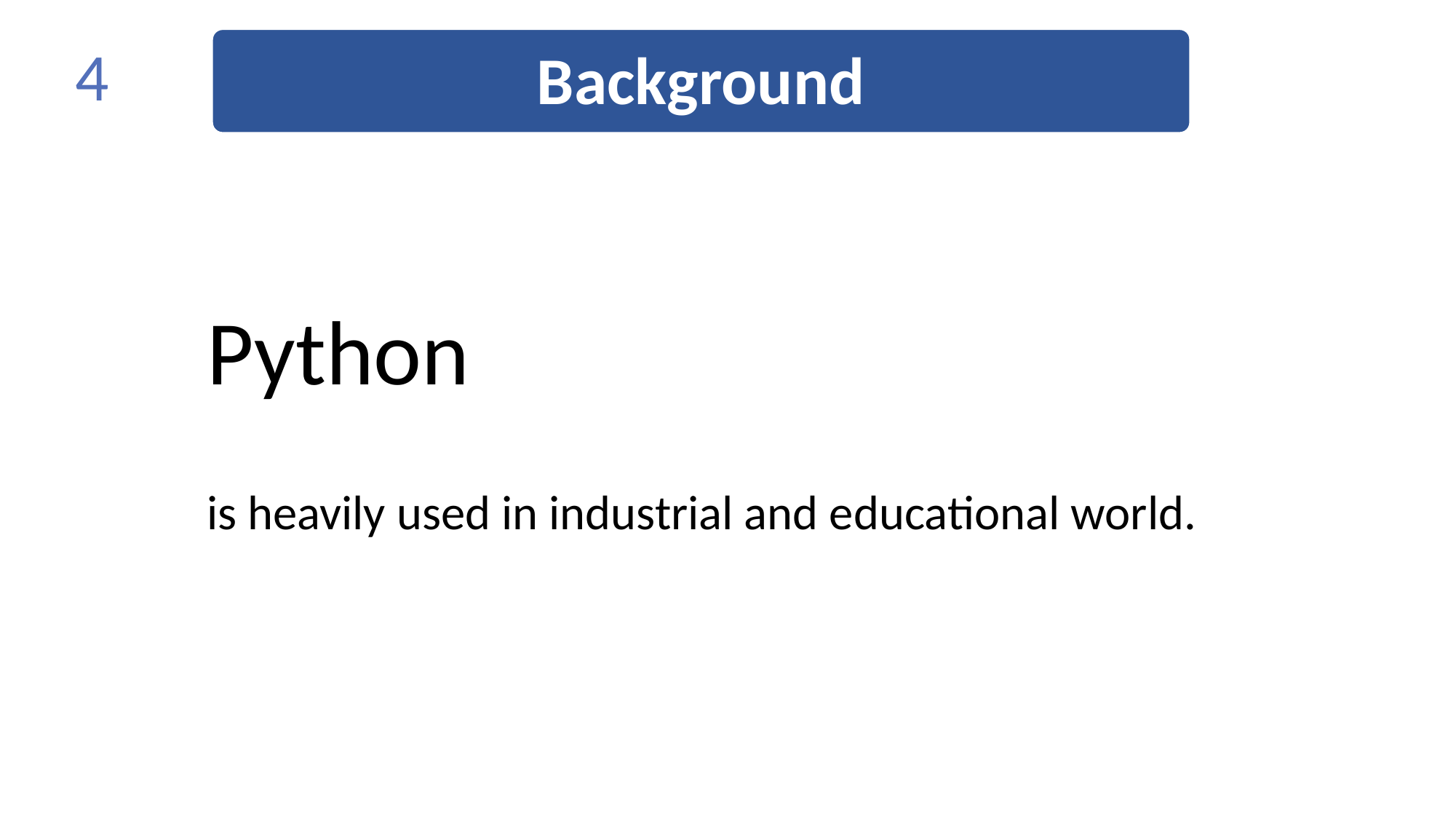

Background
4
Python
is heavily used in industrial and educational world.